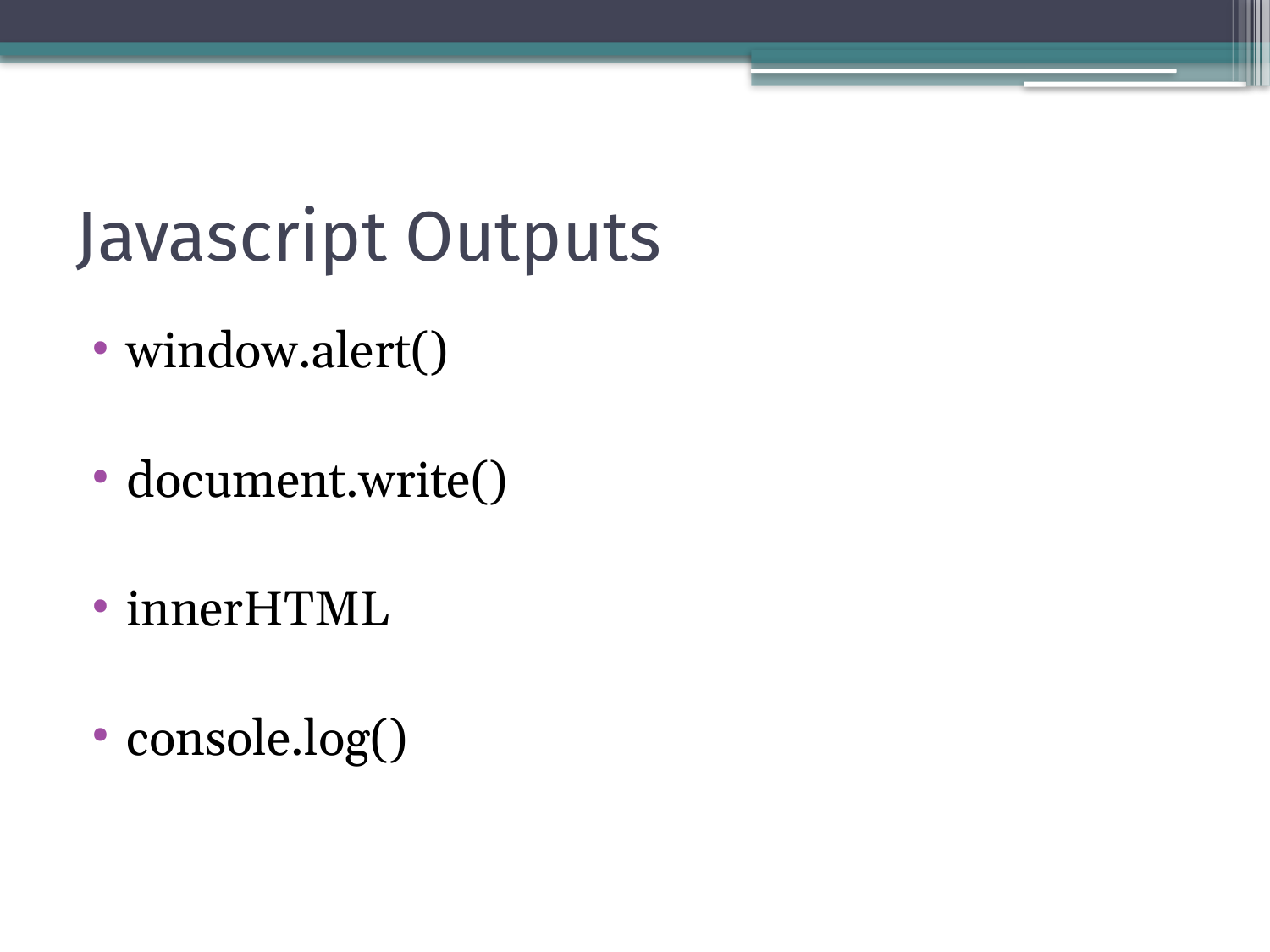

# Javascript Outputs
window.alert()

document.write()

innerHTML

console.log()